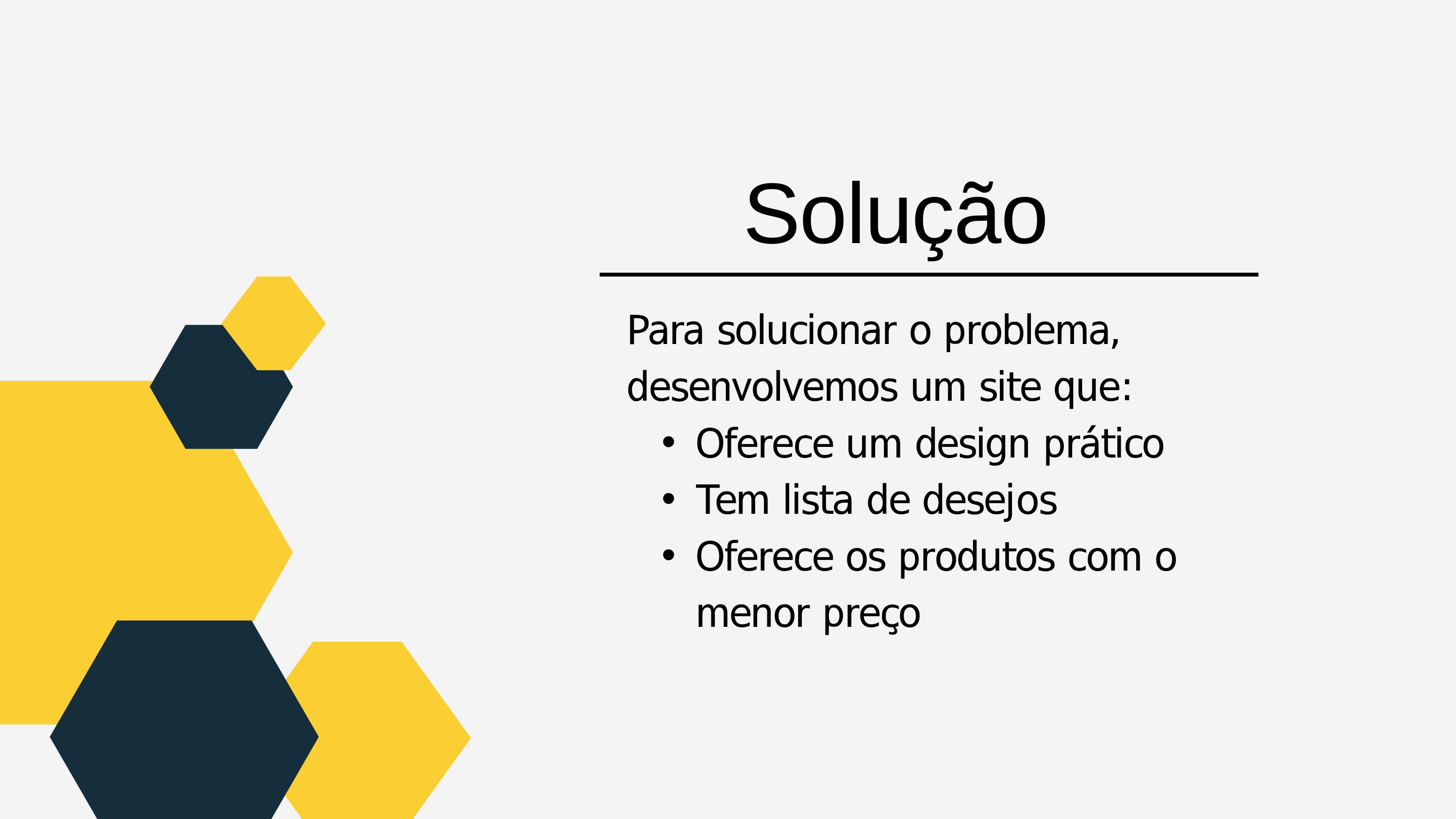

Solução

Para solucionar o problema, desenvolvemos um site que:
Oferece um design prático
Tem lista de desejos
Oferece os produtos com o menor preço